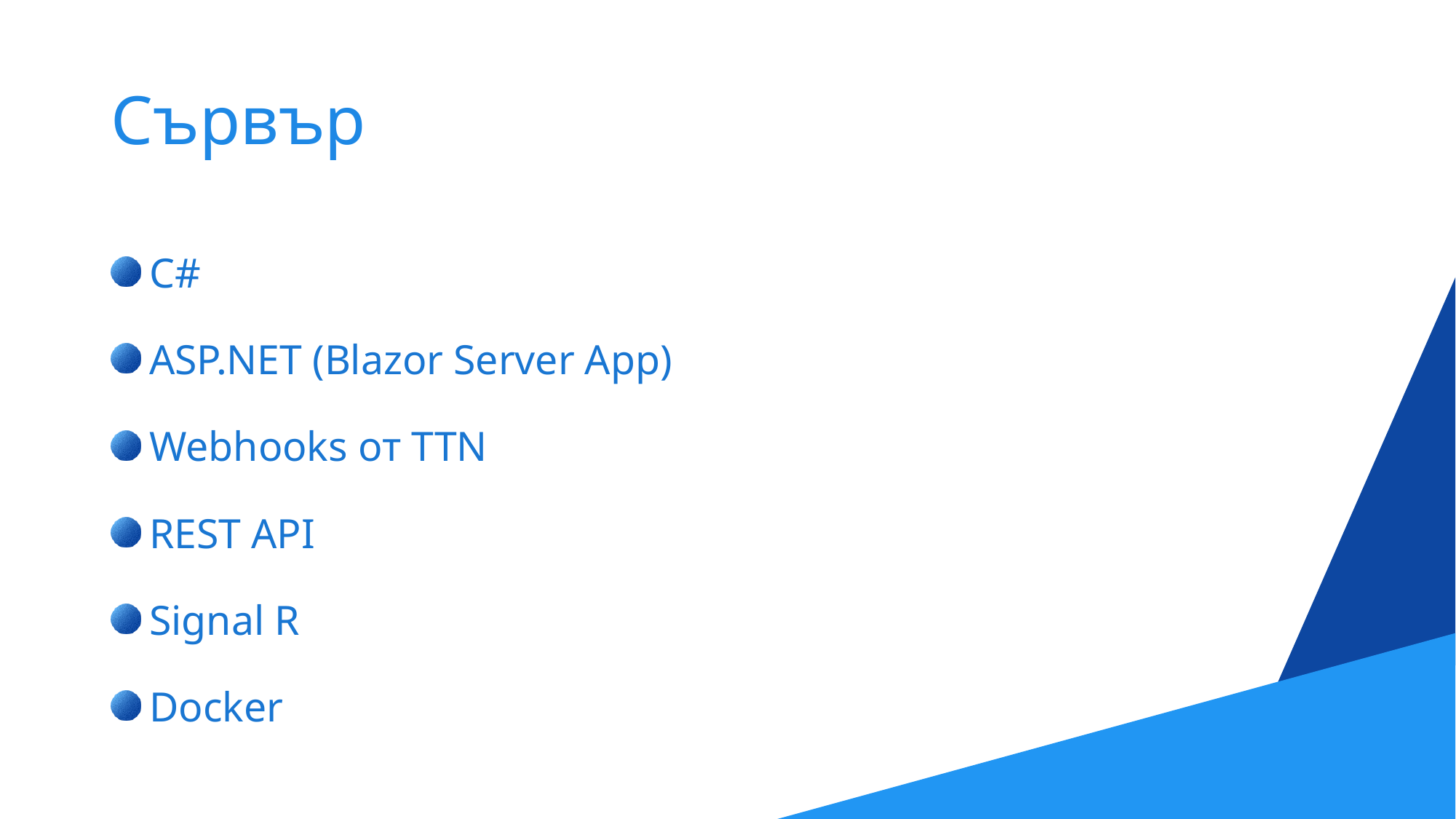

# Сървър
 C#
 ASP.NET (Blazor Server App)
 Webhooks от TTN
 REST API
 Signal R
 Docker